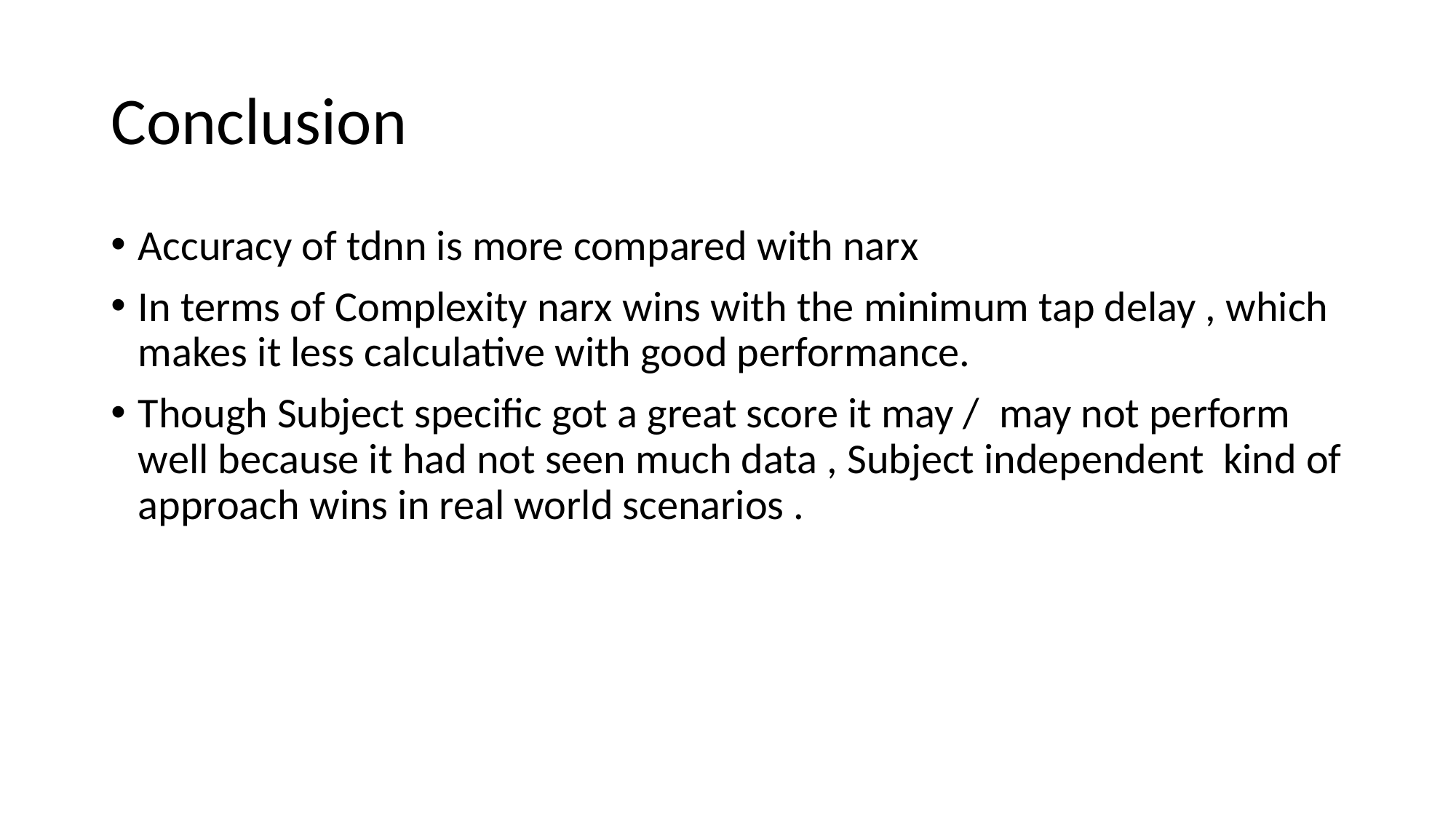

# Conclusion
Accuracy of tdnn is more compared with narx
In terms of Complexity narx wins with the minimum tap delay , which makes it less calculative with good performance.
Though Subject specific got a great score it may /  may not perform well because it had not seen much data , Subject independent  kind of approach wins in real world scenarios .